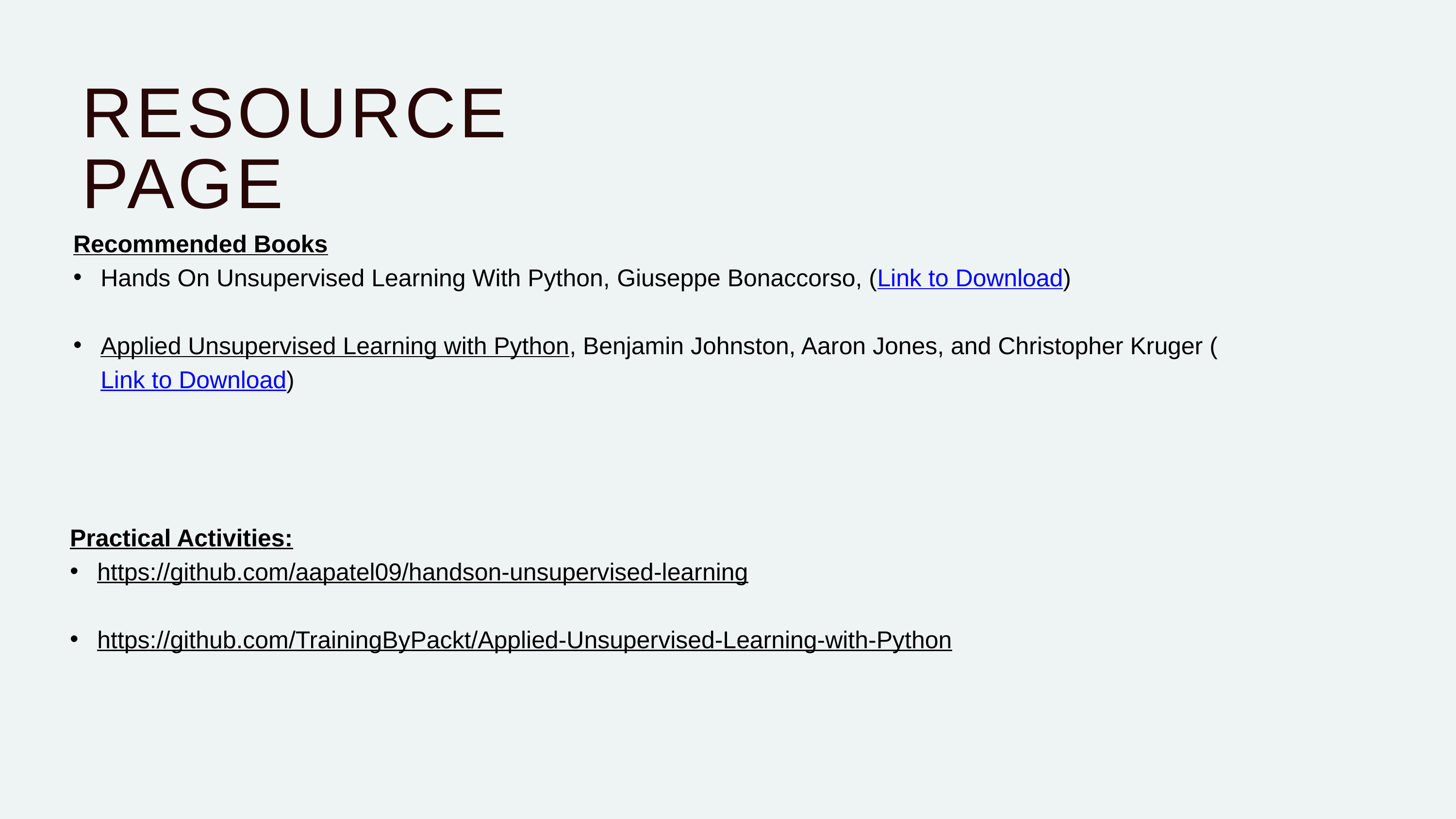

RESOURCE PAGE
Recommended Books
Hands On Unsupervised Learning With Python, Giuseppe Bonaccorso, (Link to Download)

Applied Unsupervised Learning with Python, Benjamin Johnston, Aaron Jones, and Christopher Kruger (Link to Download)

Practical Activities:
https://github.com/aapatel09/handson-unsupervised-learning

https://github.com/TrainingByPackt/Applied-Unsupervised-Learning-with-Python